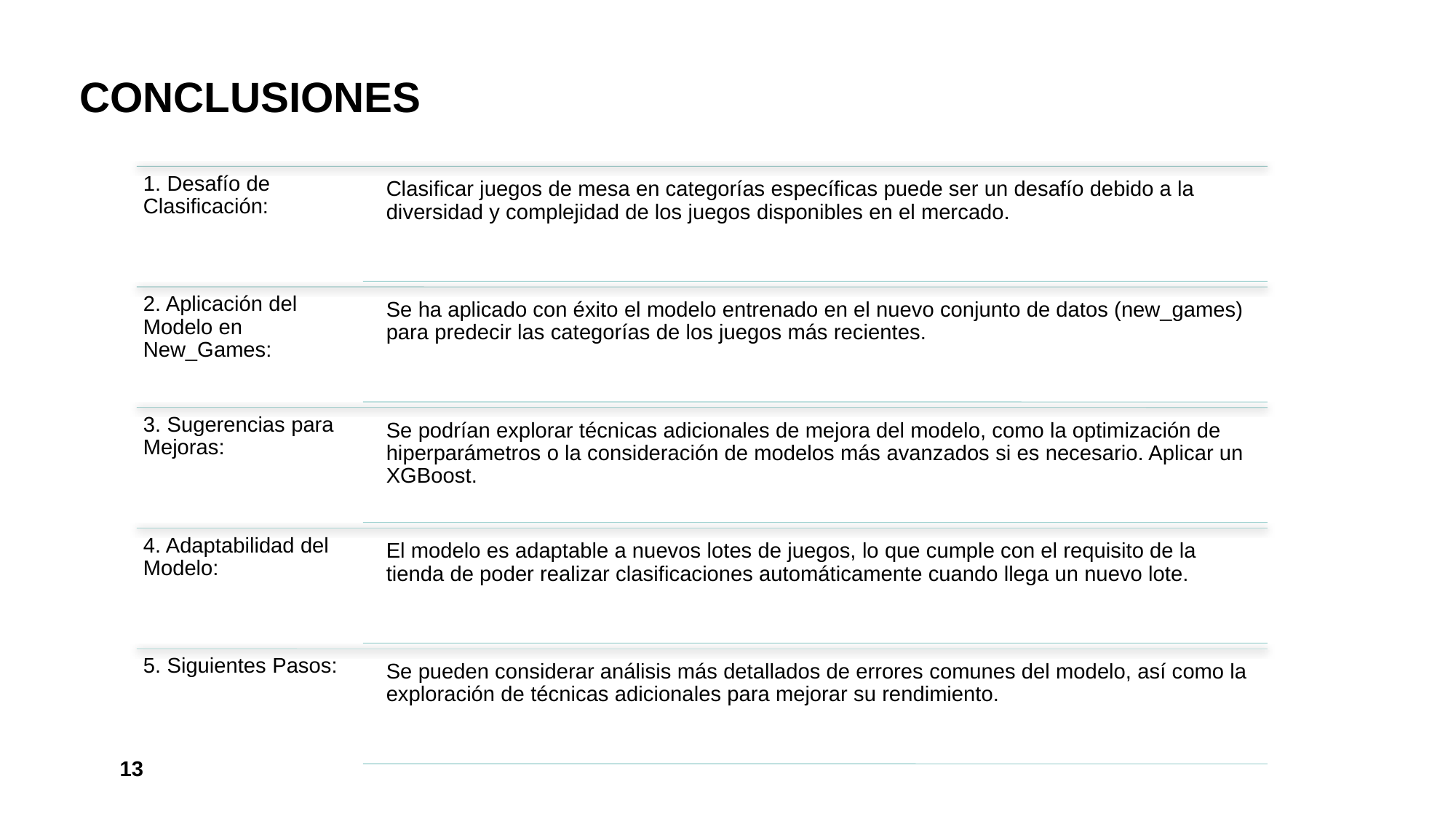

# cONCLUSIONES
1. Desafío de Clasificación:
Clasificar juegos de mesa en categorías específicas puede ser un desafío debido a la diversidad y complejidad de los juegos disponibles en el mercado.
2. Aplicación del Modelo en New_Games:
Se ha aplicado con éxito el modelo entrenado en el nuevo conjunto de datos (new_games) para predecir las categorías de los juegos más recientes.
3. Sugerencias para Mejoras:
Se podrían explorar técnicas adicionales de mejora del modelo, como la optimización de hiperparámetros o la consideración de modelos más avanzados si es necesario. Aplicar un XGBoost.
4. Adaptabilidad del Modelo:
El modelo es adaptable a nuevos lotes de juegos, lo que cumple con el requisito de la tienda de poder realizar clasificaciones automáticamente cuando llega un nuevo lote.
5. Siguientes Pasos:
Se pueden considerar análisis más detallados de errores comunes del modelo, así como la exploración de técnicas adicionales para mejorar su rendimiento.
13